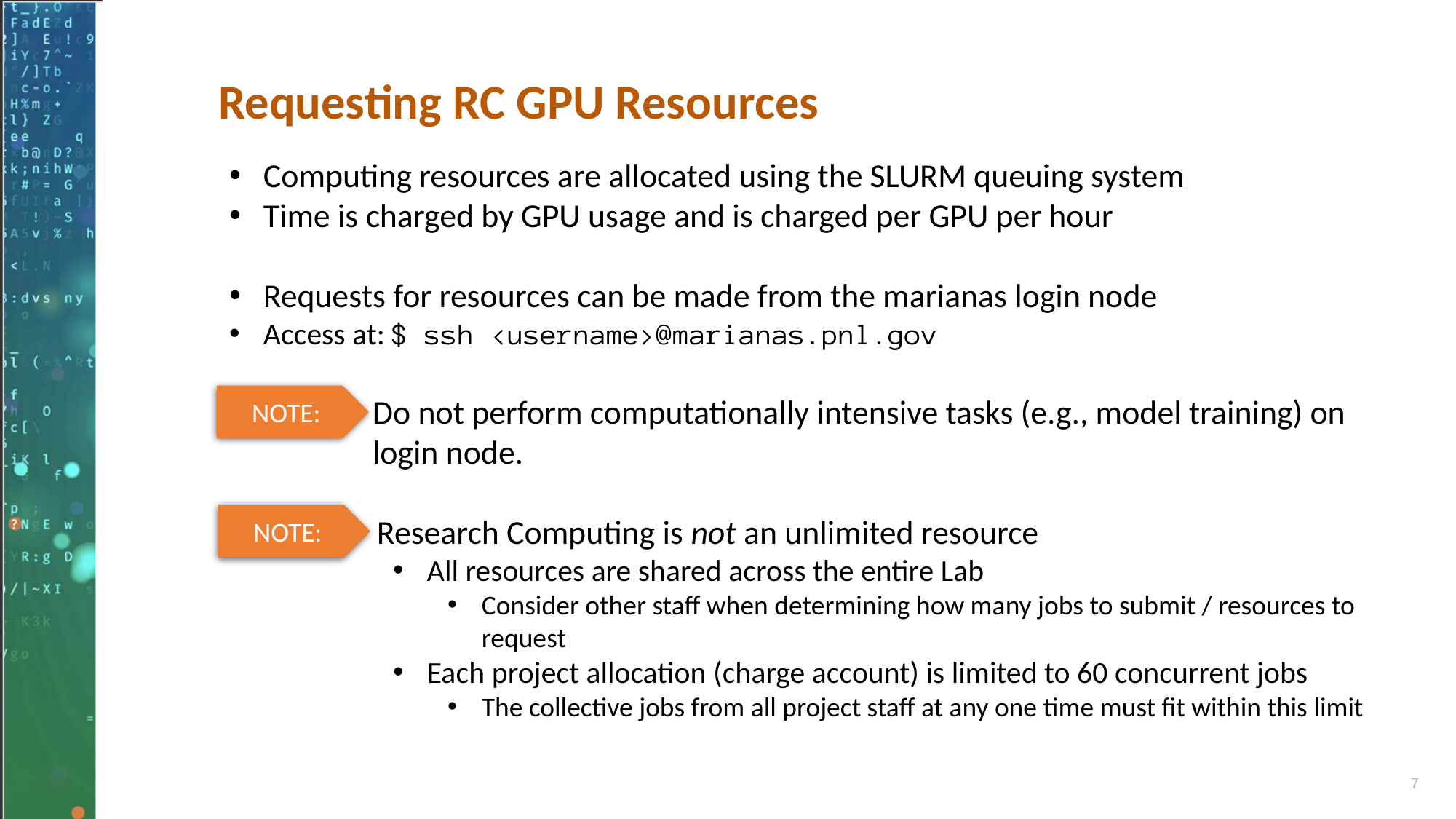

# Requesting RC GPU Resources
Computing resources are allocated using the SLURM queuing system
Time is charged by GPU usage and is charged per GPU per hour

Requests for resources can be made from the marianas login node
Access at: $ ssh <username>@marianas.pnl.gov

Do not perform computationally intensive tasks (e.g., model training) on login node.

NOTE:    Research Computing is not an unlimited resource
All resources are shared across the entire Lab
Consider other staff when determining how many jobs to submit / resources to request
Each project allocation (charge account) is limited to 60 concurrent jobs
The collective jobs from all project staff at any one time must fit within this limit
NOTE:
NOTE:
7